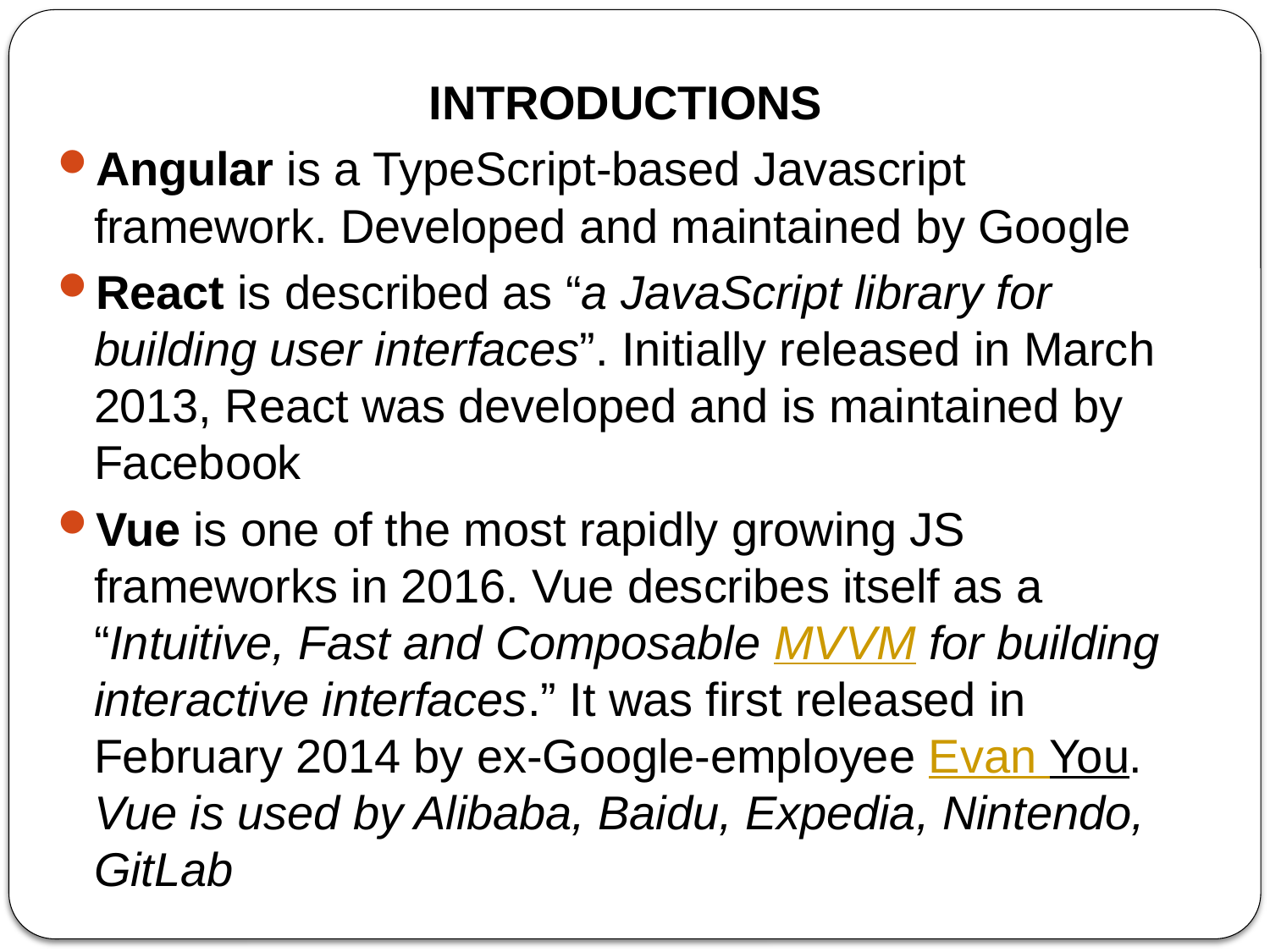

INTRODUCTIONS
Angular is a TypeScript-based Javascript framework. Developed and maintained by Google
React is described as “a JavaScript library for building user interfaces”. Initially released in March 2013, React was developed and is maintained by Facebook
Vue is one of the most rapidly growing JS frameworks in 2016. Vue describes itself as a “Intuitive, Fast and Composable MVVM for building interactive interfaces.” It was first released in February 2014 by ex-Google-employee Evan You. Vue is used by Alibaba, Baidu, Expedia, Nintendo, GitLab